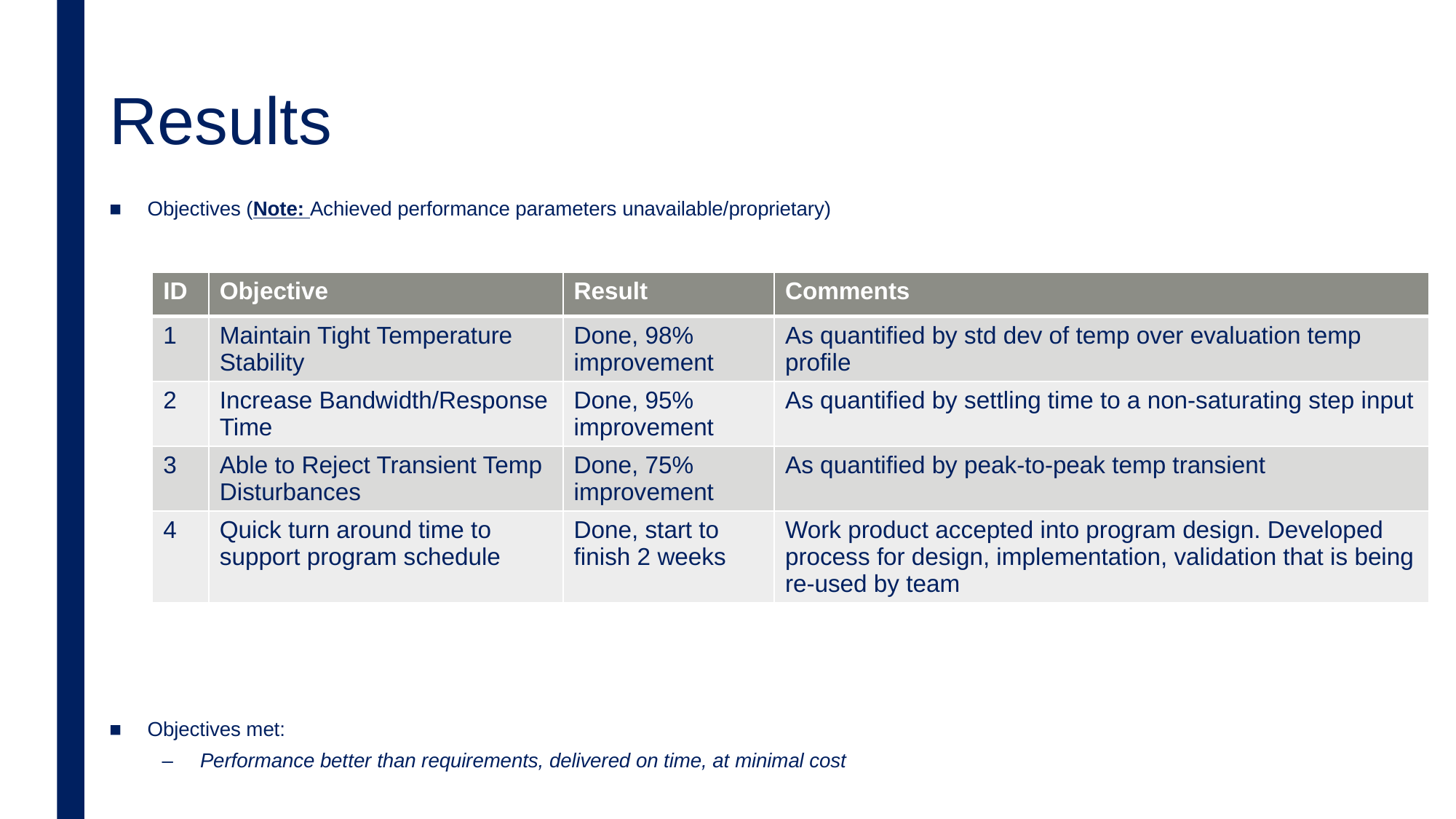

# Results
Objectives (Note: Achieved performance parameters unavailable/proprietary)

Objectives met:
Performance better than requirements, delivered on time, at minimal cost
| ID | Objective | Result | Comments |
| --- | --- | --- | --- |
| 1 | Maintain Tight Temperature Stability | Done, 98% improvement | As quantified by std dev of temp over evaluation temp profile |
| 2 | Increase Bandwidth/Response Time | Done, 95% improvement | As quantified by settling time to a non-saturating step input |
| 3 | Able to Reject Transient Temp Disturbances | Done, 75% improvement | As quantified by peak-to-peak temp transient |
| 4 | Quick turn around time to support program schedule | Done, start to finish 2 weeks | Work product accepted into program design. Developed process for design, implementation, validation that is being re-used by team |